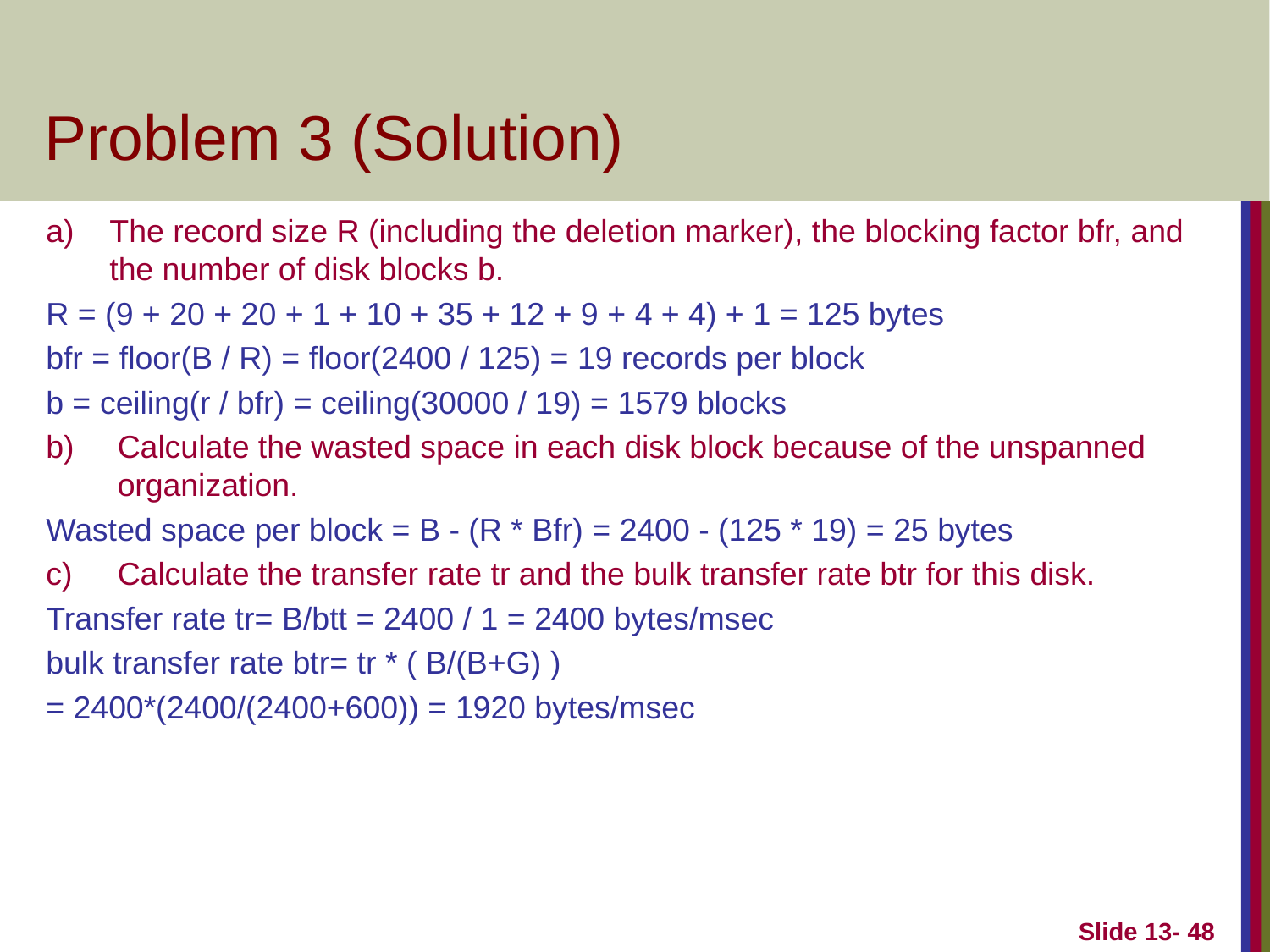

# Problem 3 (Solution)
The record size R (including the deletion marker), the blocking factor bfr, and the number of disk blocks b.
R = (9 + 20 + 20 + 1 + 10 + 35 + 12 + 9 + 4 + 4) + 1 = 125 bytes
bfr = floor(B / R) = floor(2400 / 125) = 19 records per block
b = ceiling(r / bfr) = ceiling(30000 / 19) = 1579 blocks
Calculate the wasted space in each disk block because of the unspanned organization.
Wasted space per block = B - (R * Bfr) = 2400 - (125 * 19) = 25 bytes
Calculate the transfer rate tr and the bulk transfer rate btr for this disk.
Transfer rate tr= B/btt = 2400 / 1 = 2400 bytes/msec
bulk transfer rate btr= tr * ( B/(B+G) )
= 2400*(2400/(2400+600)) = 1920 bytes/msec

Slide 13- 48